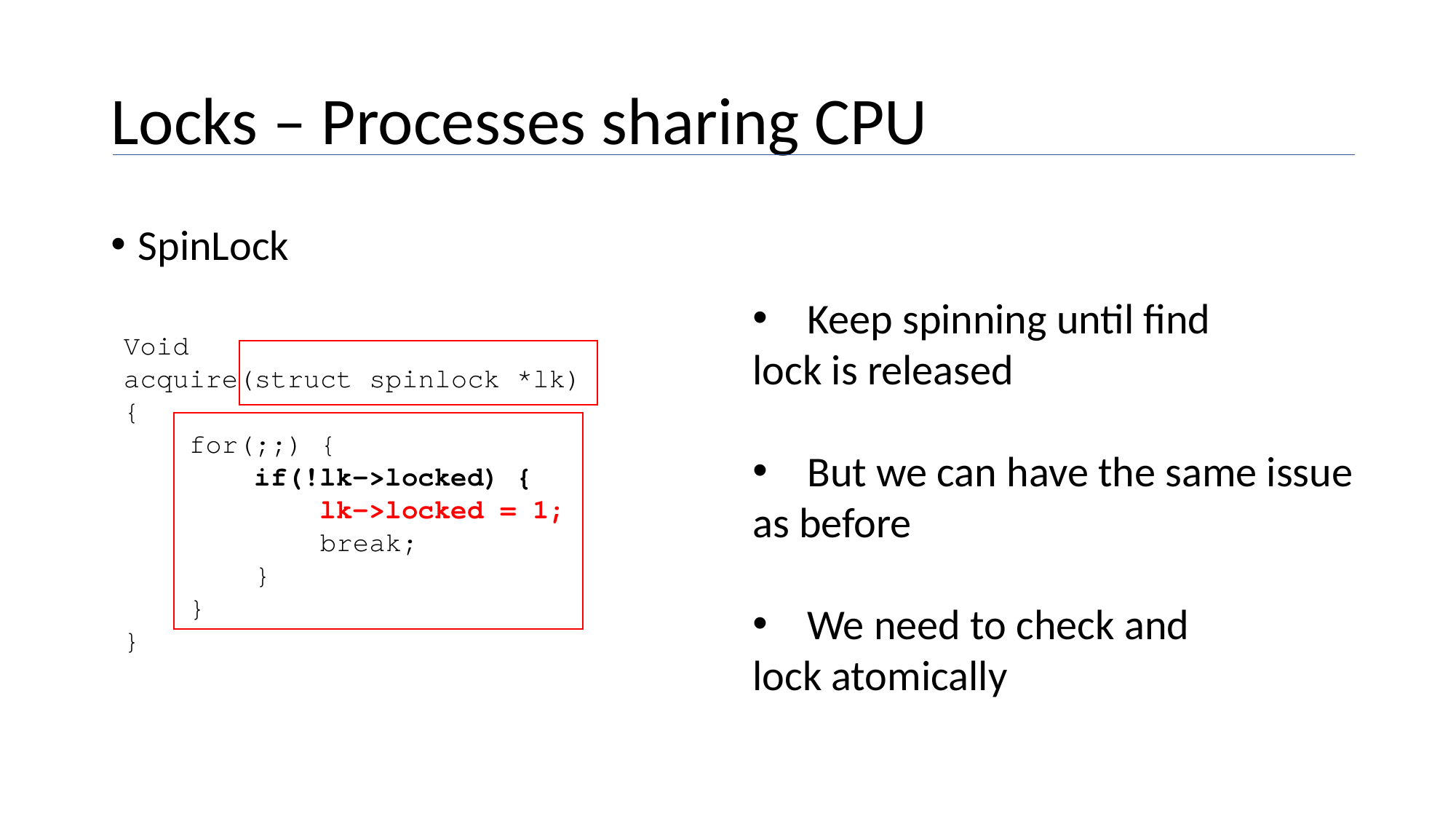

# Locks – Processes sharing CPU
SpinLock

Keep spinning until find
lock is released

But we can have the same issue
as before

We need to check and
lock atomically
Void
acquire(struct spinlock *lk)
{
    for(;;) {
        if(!lk->locked) {
            lk->locked = 1;
            break;
        }
    }
}